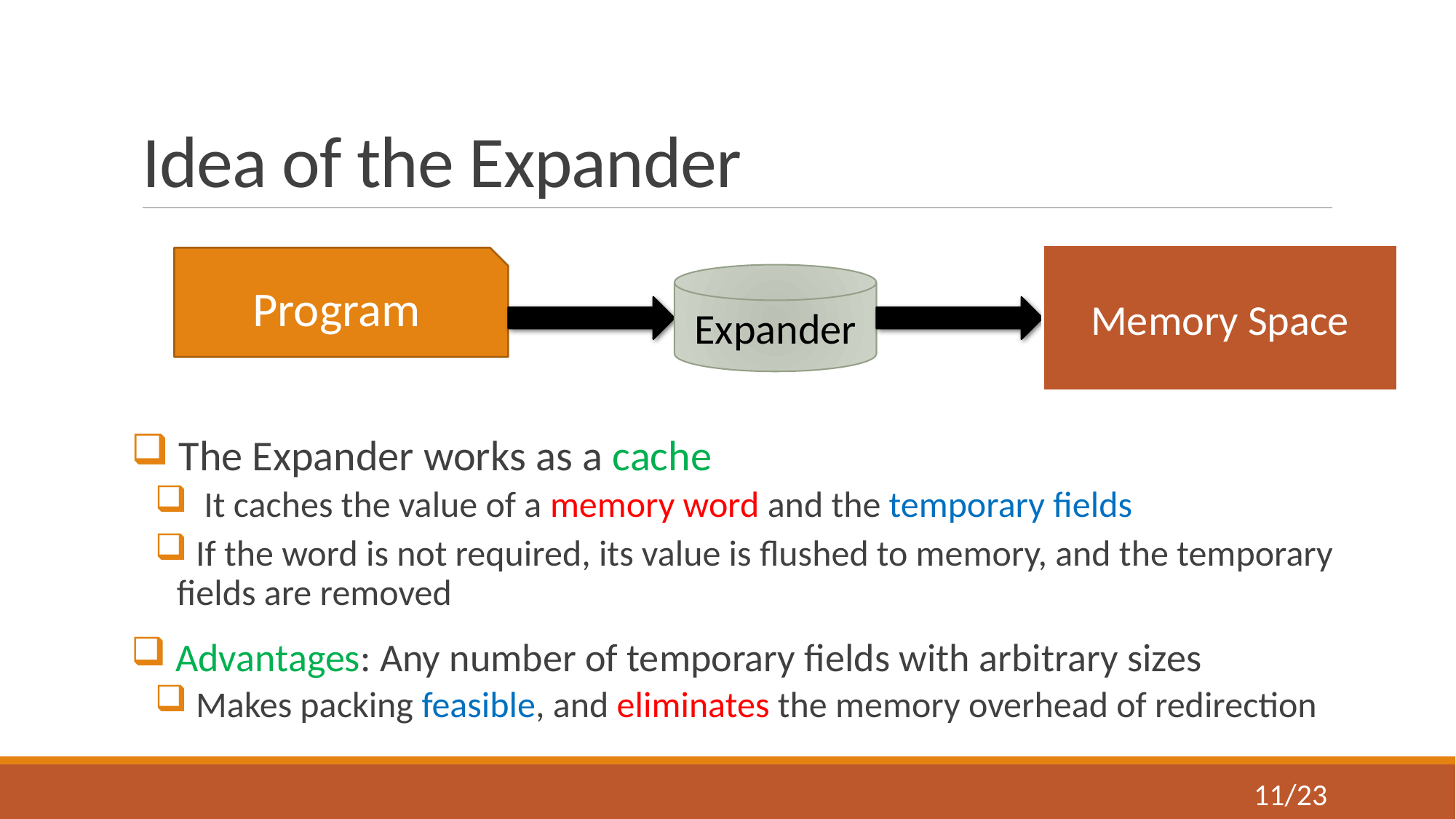

# Idea of the Expander
Memory Space
Program
Expander

 The Expander works as a cache
  It caches the value of a memory word and the temporary fields
 If the word is not required, its value is flushed to memory, and the temporary fields are removed
 Advantages: Any number of temporary fields with arbitrary sizes
 Makes packing feasible, and eliminates the memory overhead of redirection
11